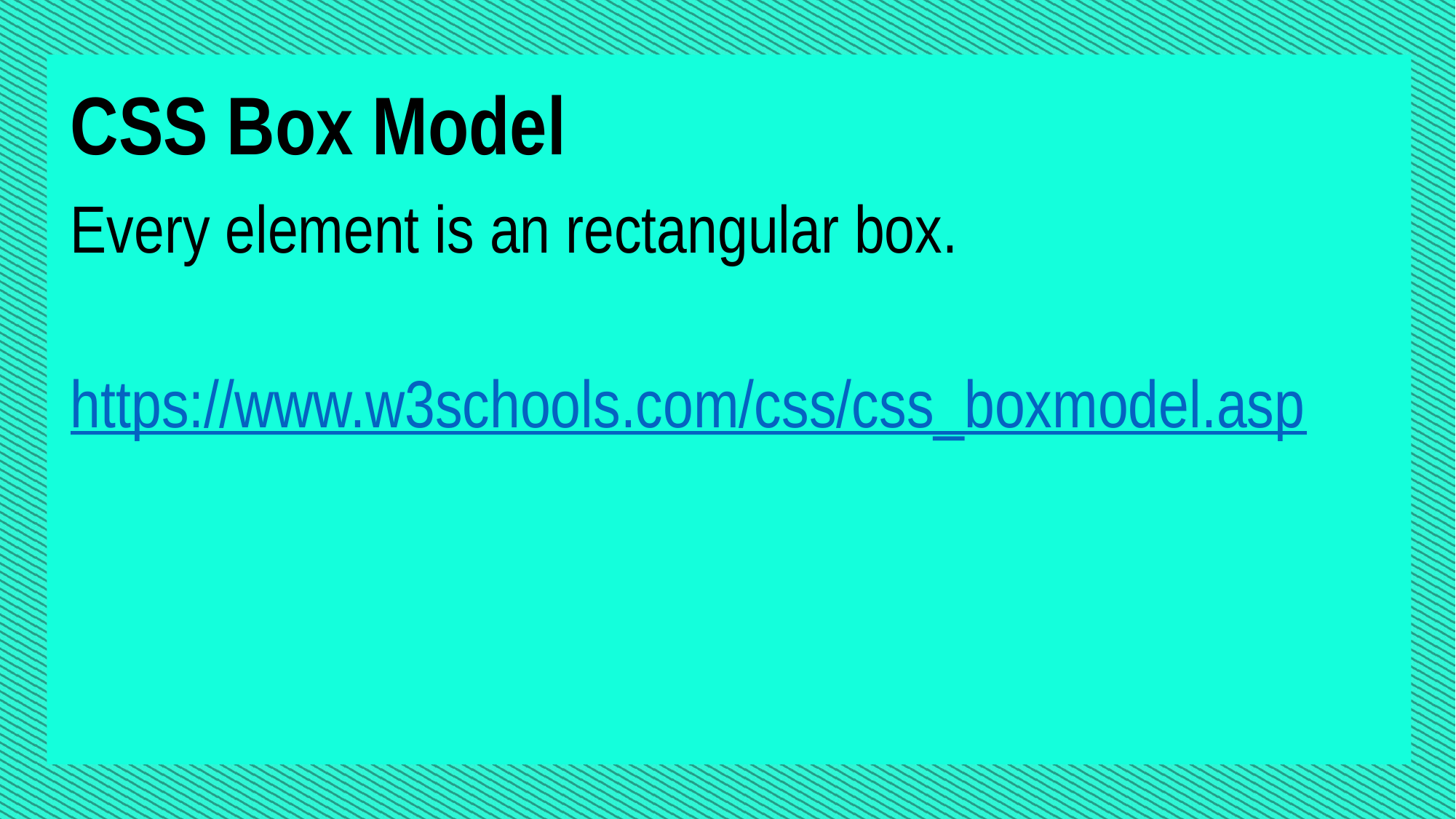

CSS Box Model
Every element is an rectangular box.

https://www.w3schools.com/css/css_boxmodel.asp